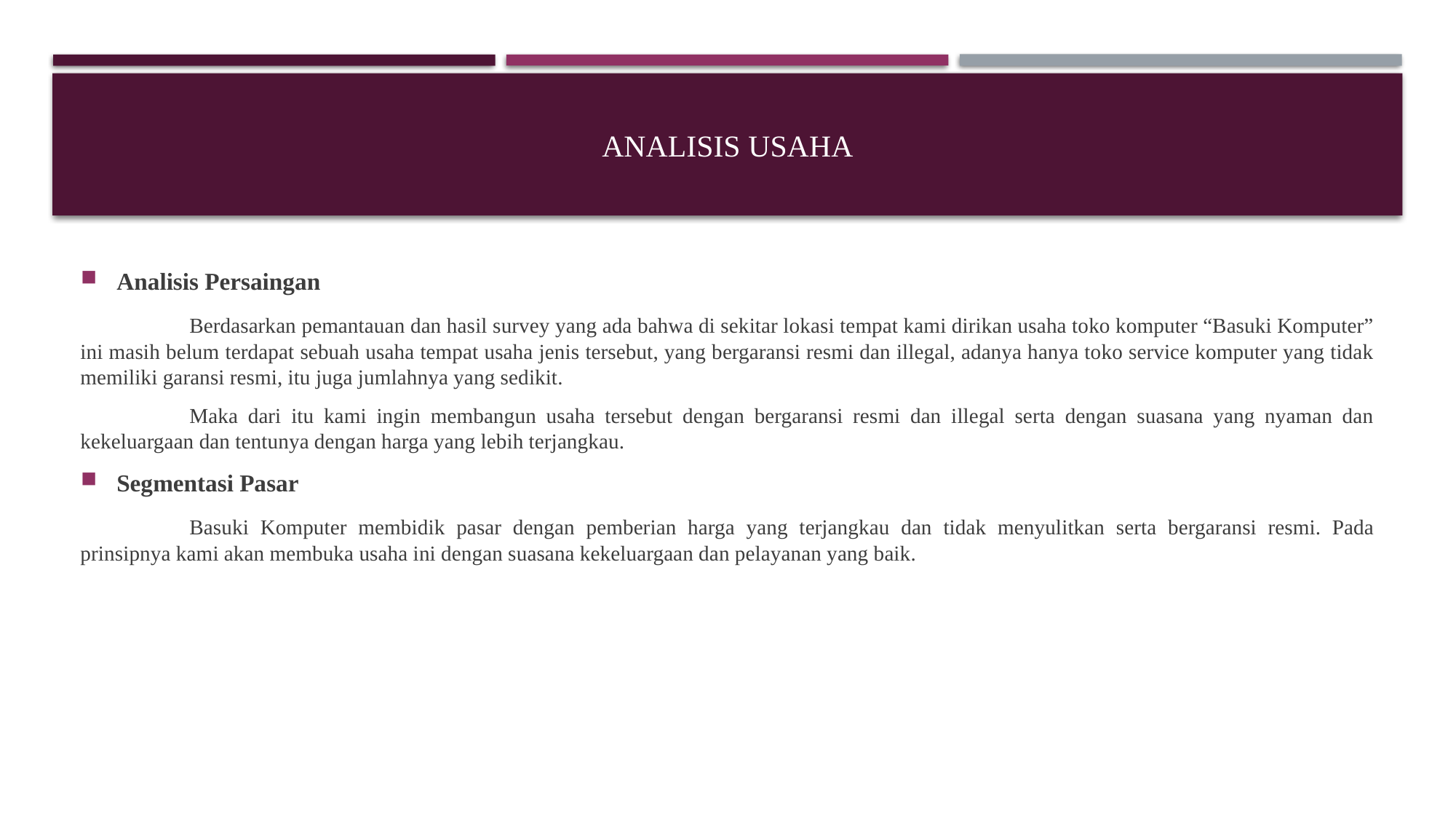

# Analisis usaha
Analisis Persaingan
	Berdasarkan pemantauan dan hasil survey yang ada bahwa di sekitar lokasi tempat kami dirikan usaha toko komputer “Basuki Komputer” ini masih belum terdapat sebuah usaha tempat usaha jenis tersebut, yang bergaransi resmi dan illegal, adanya hanya toko service komputer yang tidak memiliki garansi resmi, itu juga jumlahnya yang sedikit.
	Maka dari itu kami ingin membangun usaha tersebut dengan bergaransi resmi dan illegal serta dengan suasana yang nyaman dan kekeluargaan dan tentunya dengan harga yang lebih terjangkau.
Segmentasi Pasar
	Basuki Komputer membidik pasar dengan pemberian harga yang terjangkau dan tidak menyulitkan serta bergaransi resmi. Pada prinsipnya kami akan membuka usaha ini dengan suasana kekeluargaan dan pelayanan yang baik.